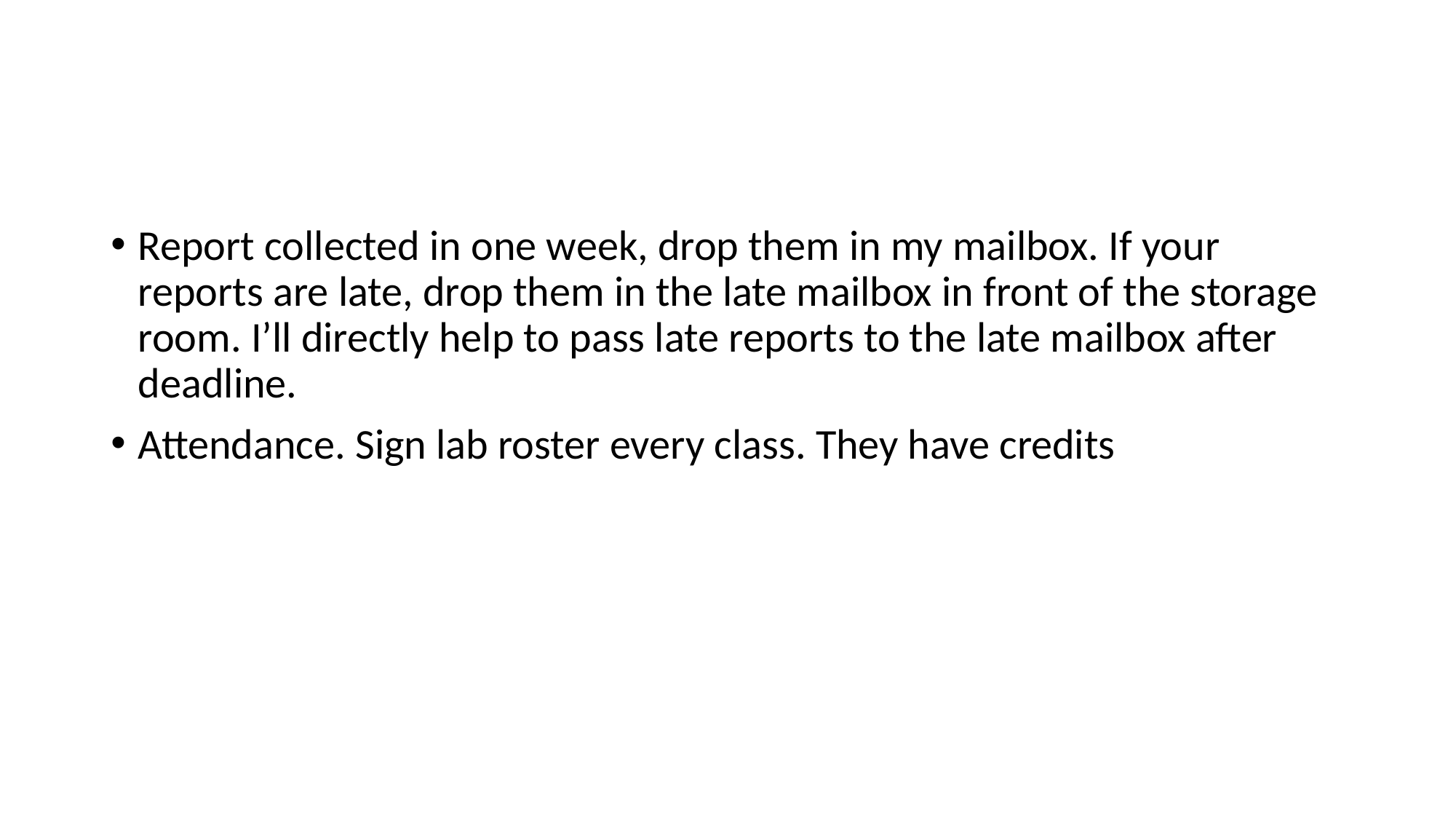

#
Report collected in one week, drop them in my mailbox. If your reports are late, drop them in the late mailbox in front of the storage room. I’ll directly help to pass late reports to the late mailbox after deadline.
Attendance. Sign lab roster every class. They have credits